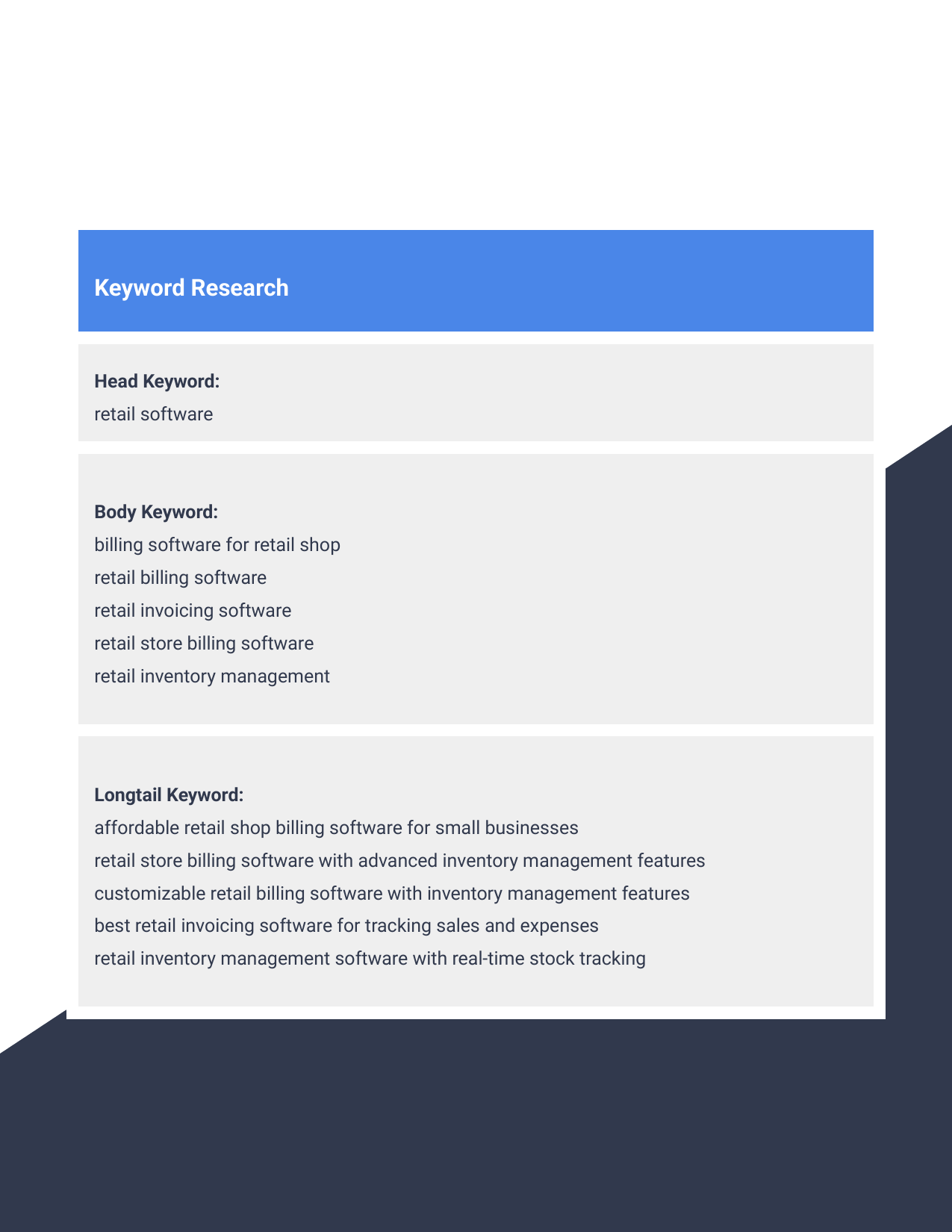

| Keyword Research |
| --- |
| Head Keyword: retail software |
| Body Keyword: billing software for retail shop retail billing software retail invoicing software retail store billing software retail inventory management |
| Longtail Keyword: affordable retail shop billing software for small businesses retail store billing software with advanced inventory management features customizable retail billing software with inventory management features best retail invoicing software for tracking sales and expenses retail inventory management software with real-time stock tracking |